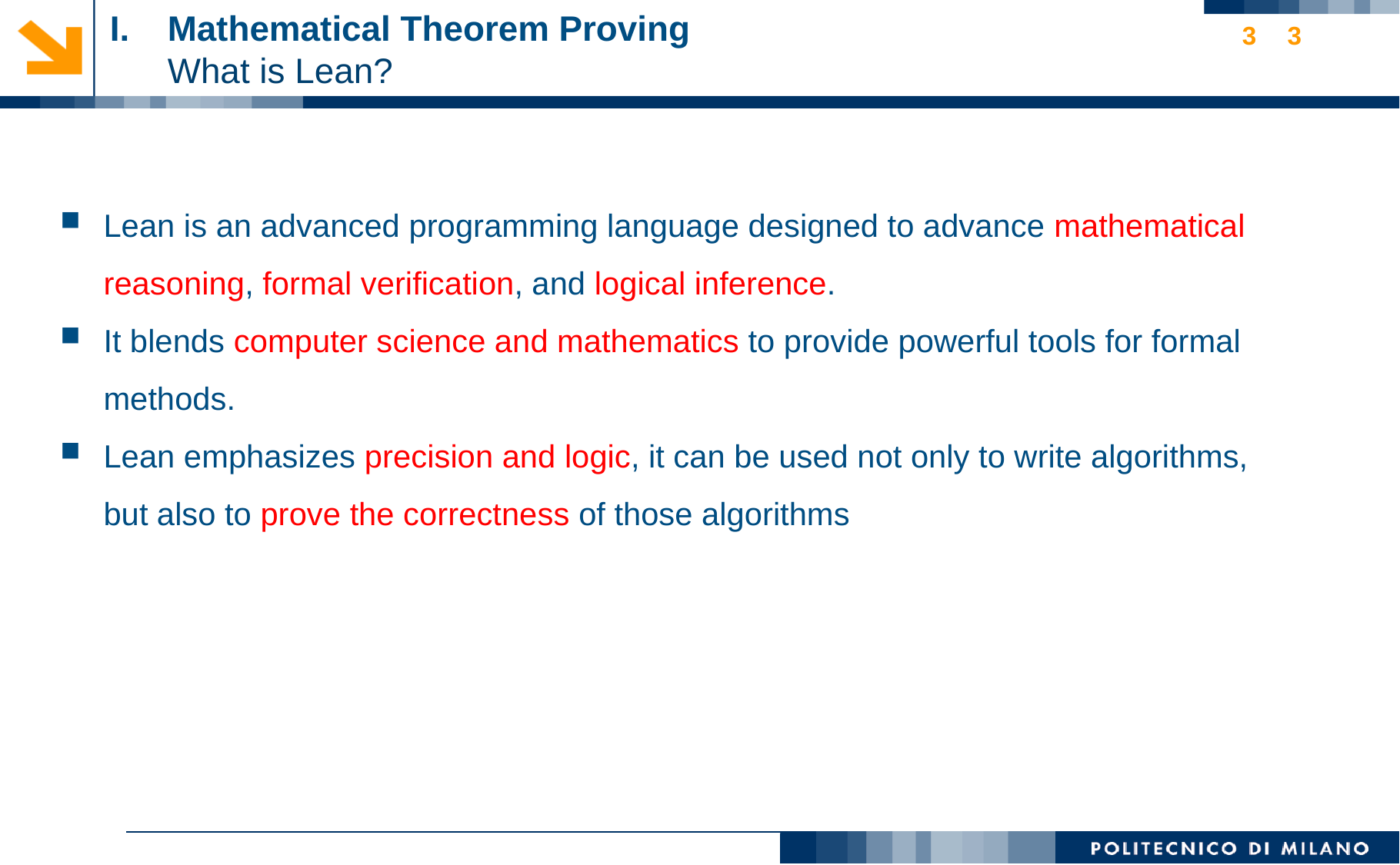

# Mathematical Theorem Proving What is Lean?
3
3

Lean is an advanced programming language designed to advance mathematical reasoning, formal verification, and logical inference.
It blends computer science and mathematics to provide powerful tools for formal methods.
Lean emphasizes precision and logic, it can be used not only to write algorithms, but also to prove the correctness of those algorithms